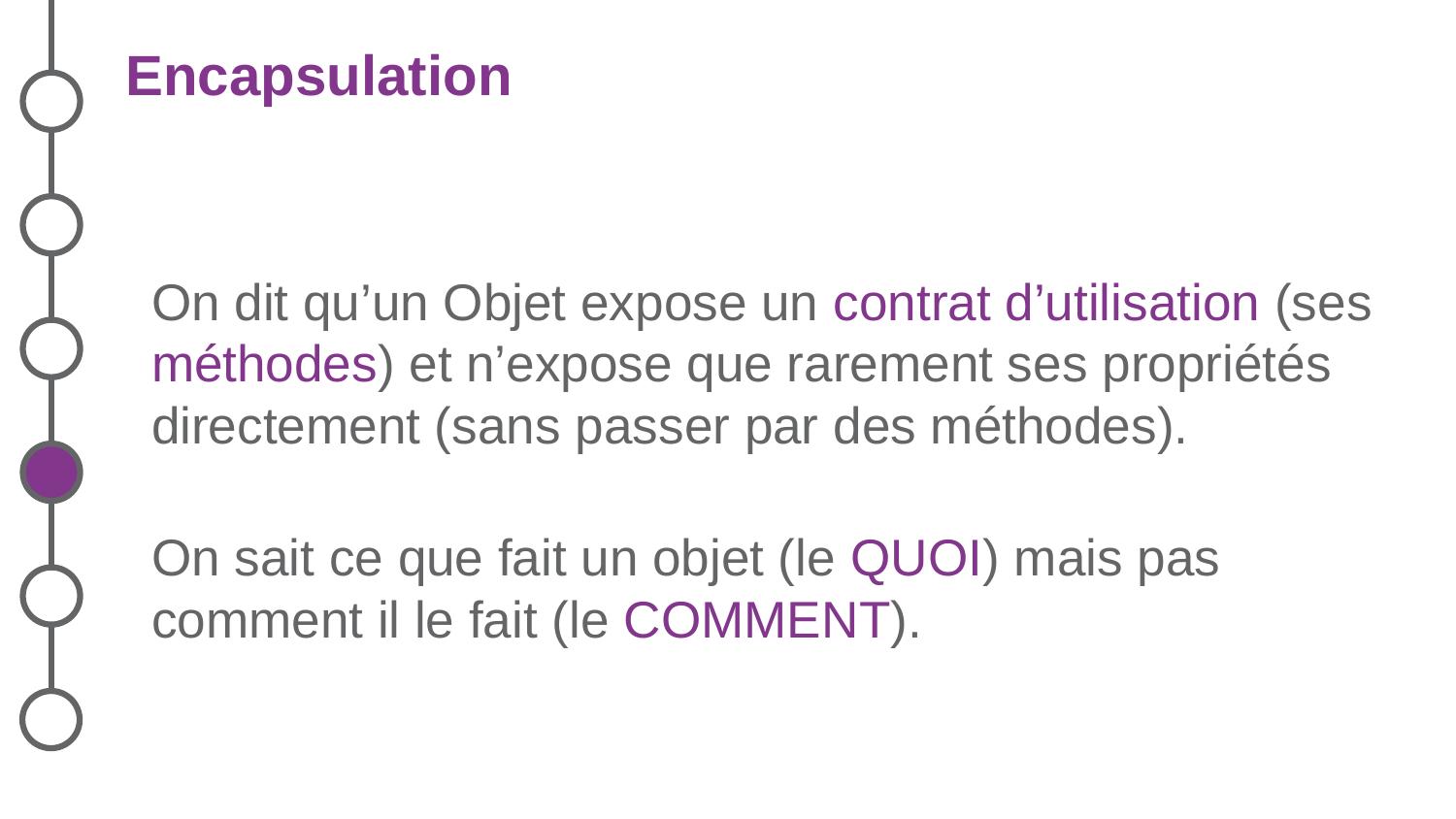

# Encapsulation

On dit qu’un Objet expose un contrat d’utilisation (ses méthodes) et n’expose que rarement ses propriétés directement (sans passer par des méthodes).

On sait ce que fait un objet (le QUOI) mais pas comment il le fait (le COMMENT).